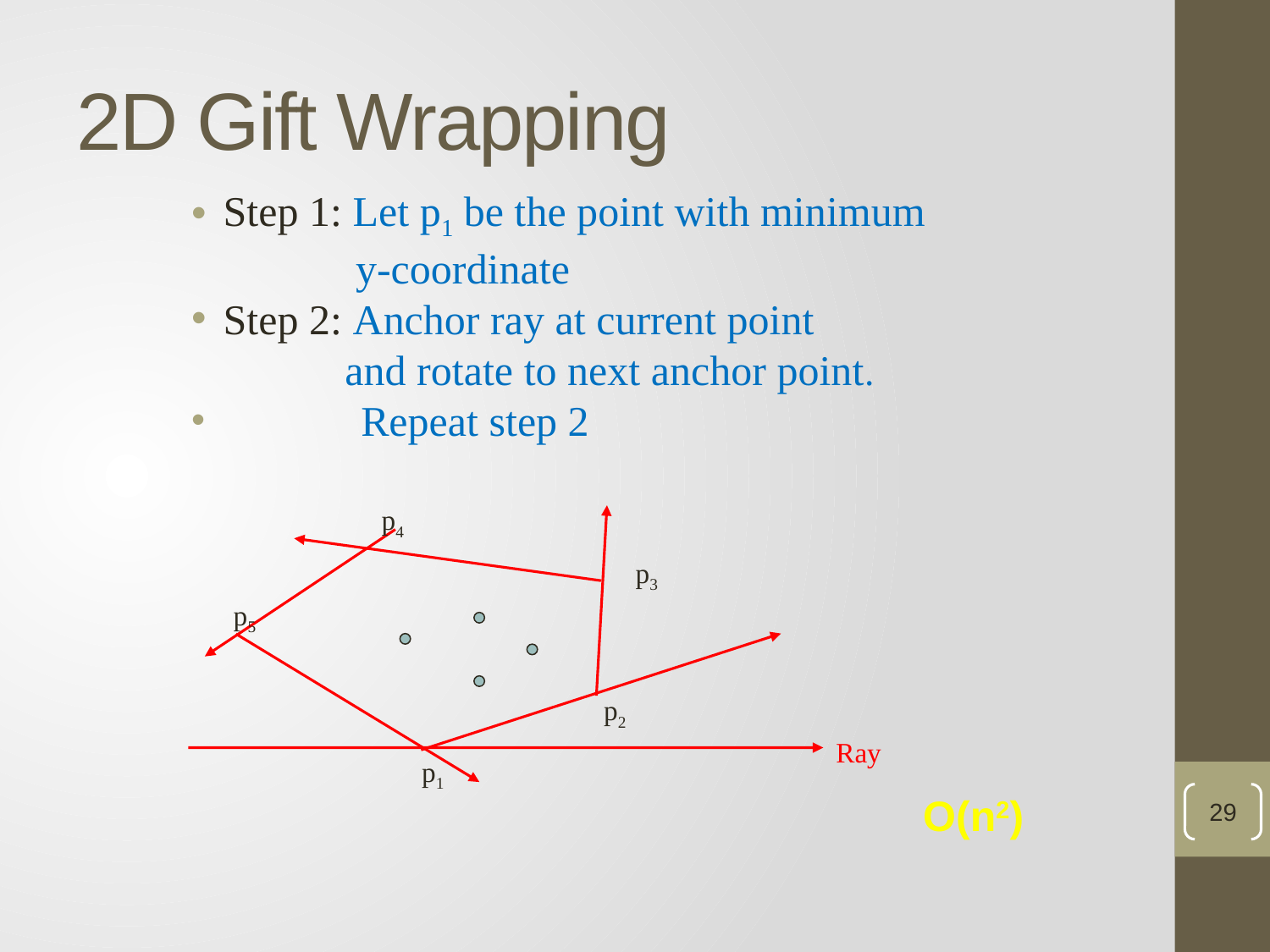

# 2D Gift Wrapping
Step 1: Let p1 be the point with minimum
                 y-coordinate
Step 2: Anchor ray at current point
                and rotate to next anchor point.
	 Repeat step 2

p4

p3
p5

p2
Ray
p1

O(n2)
29